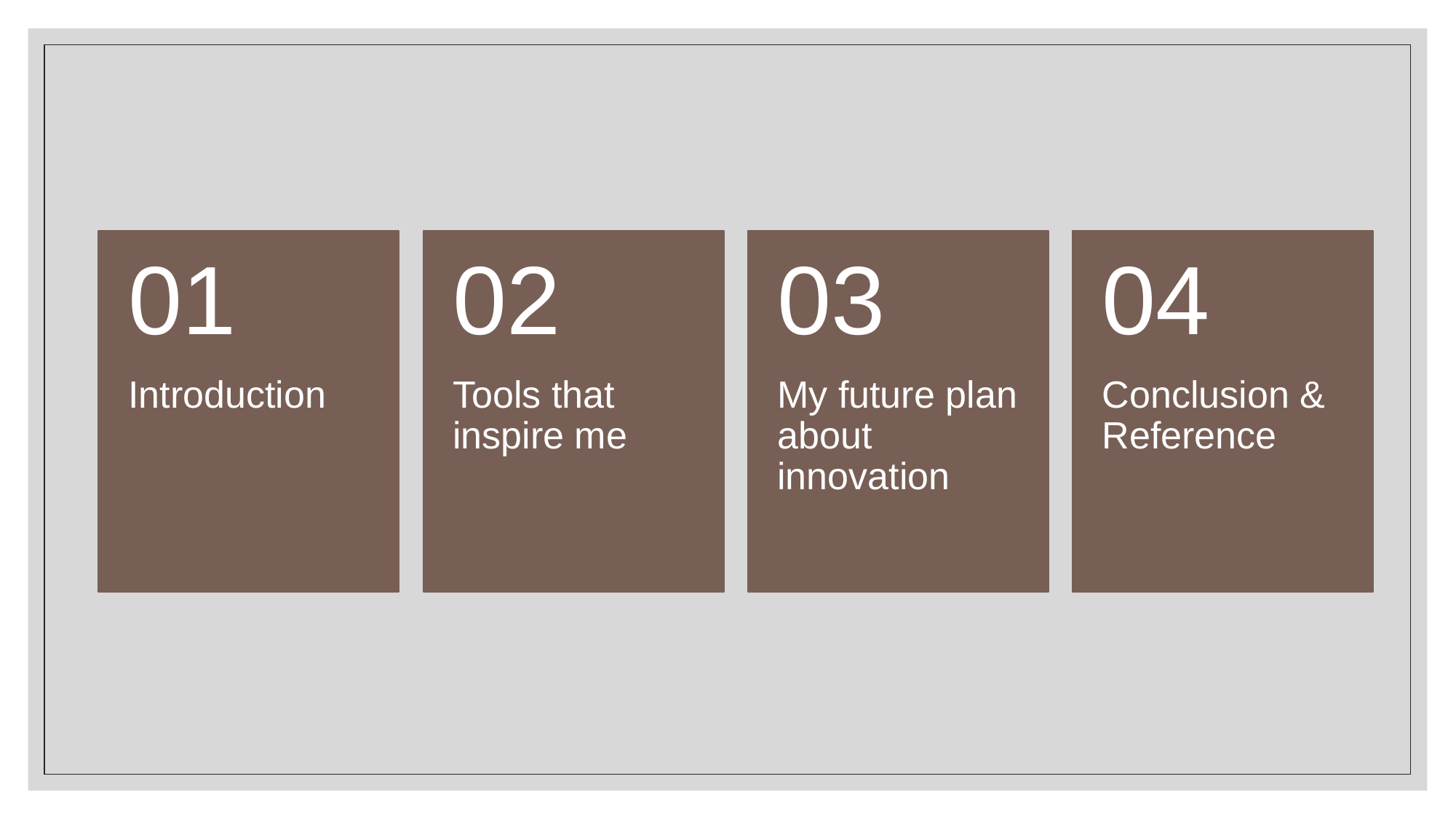

Introduction
01
Tools that inspire me
02
My future plan about innovation
03
Conclusion & Reference
04